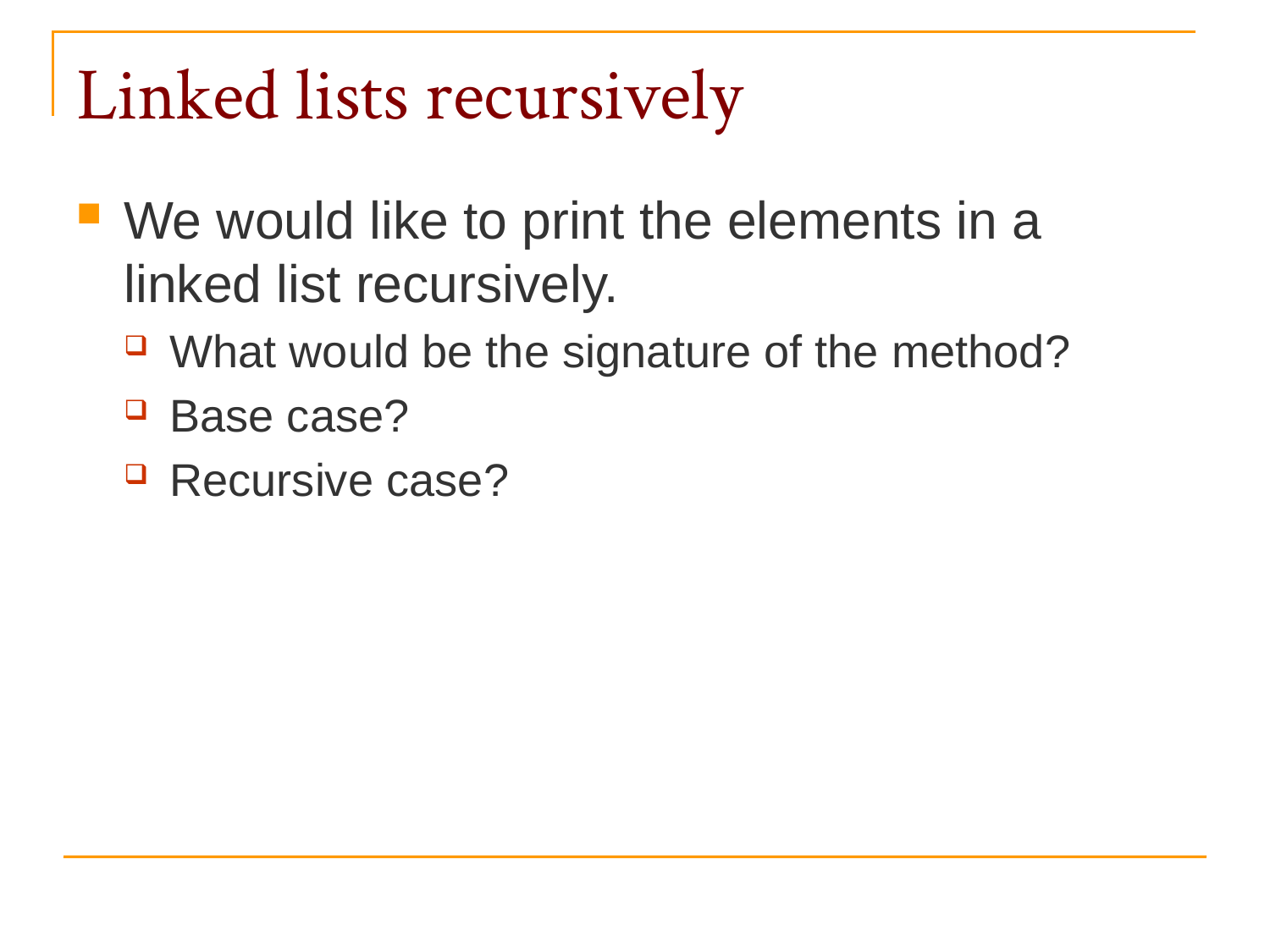

# Linked lists recursively
We would like to print the elements in a linked list recursively.
What would be the signature of the method?
Base case?
Recursive case?